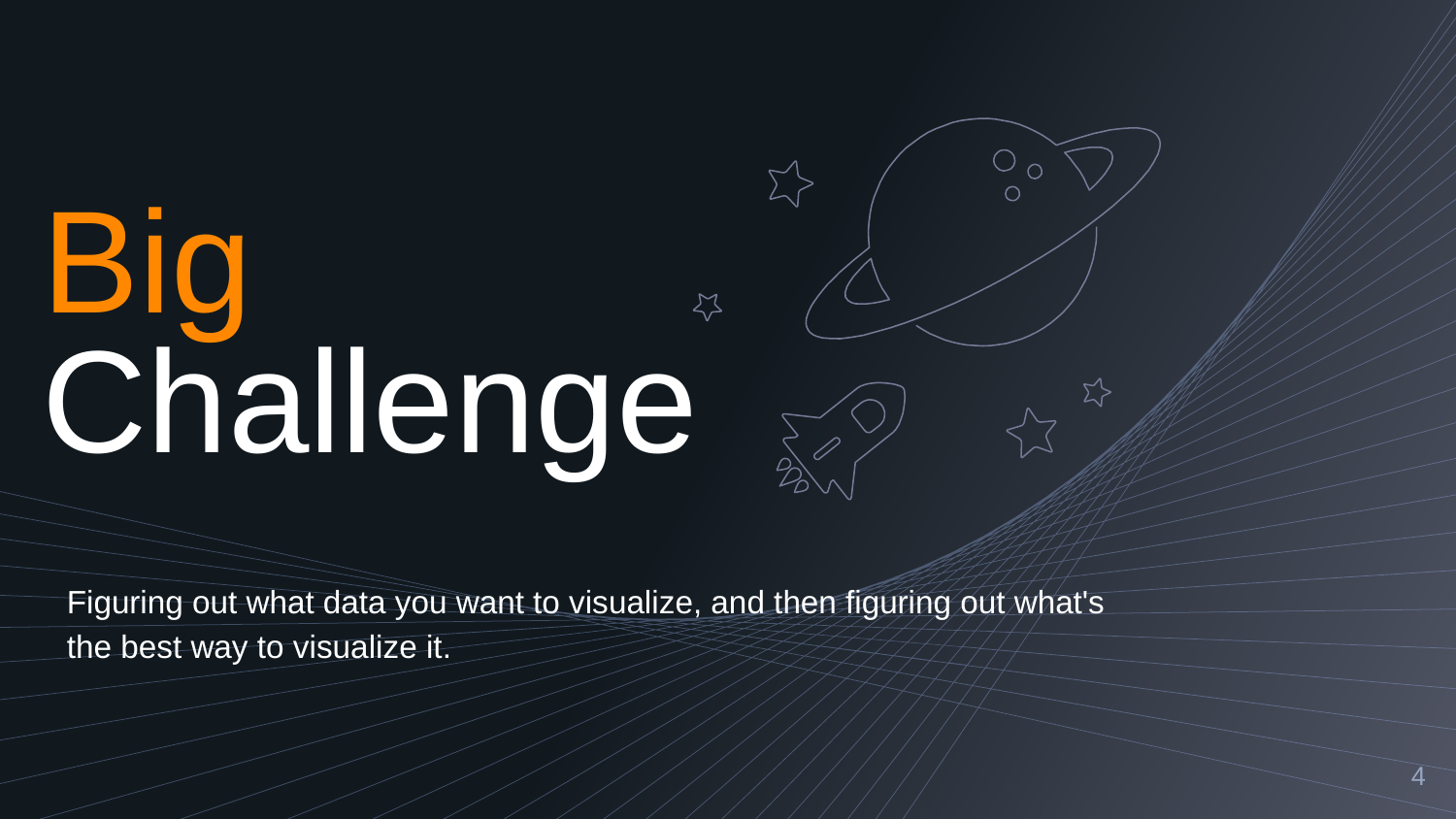

Big
Challenge

Figuring out what data you want to visualize, and then figuring out what's the best way to visualize it.
4